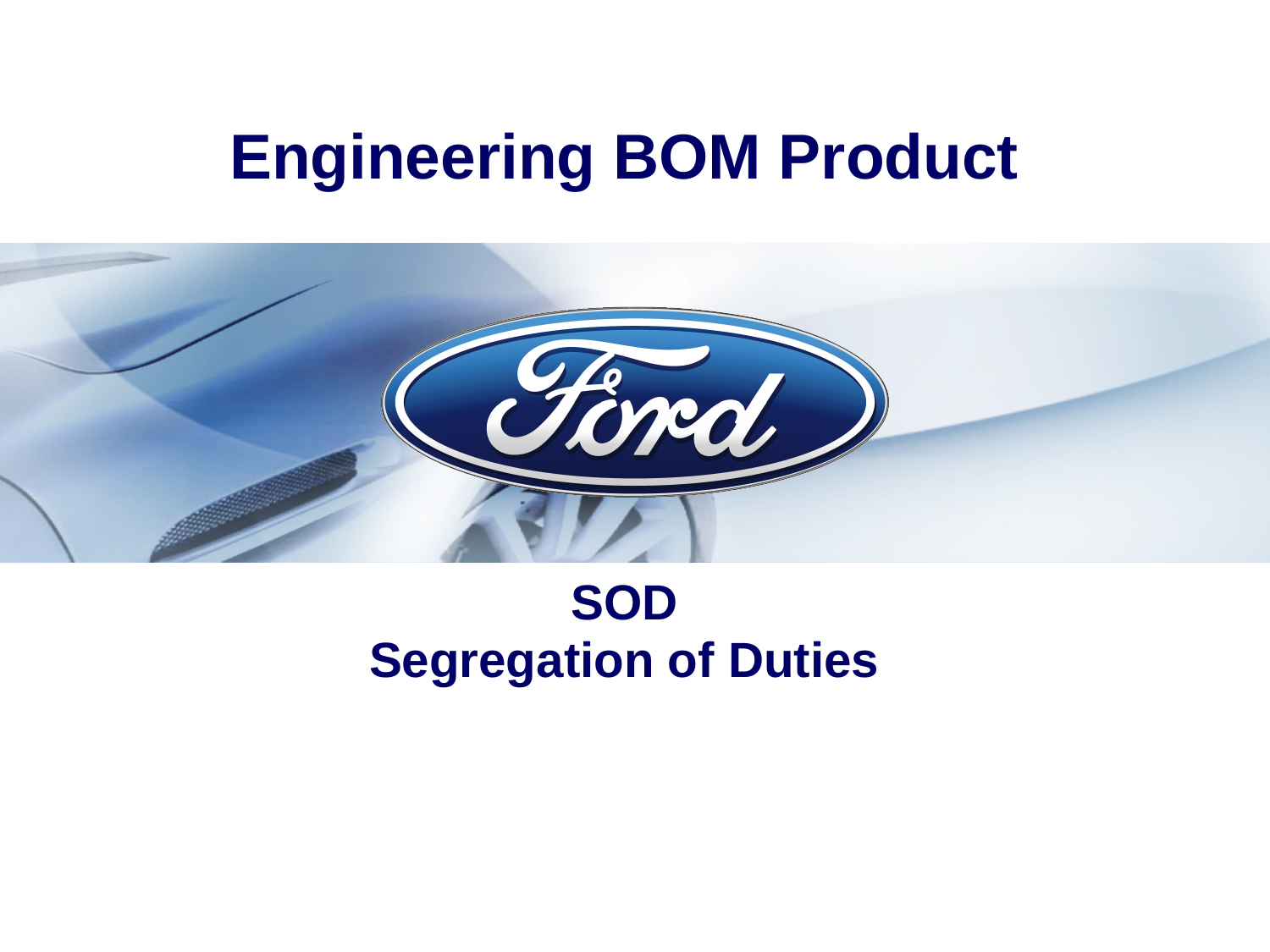

# Engineering BOM Product
SOD
Segregation of Duties